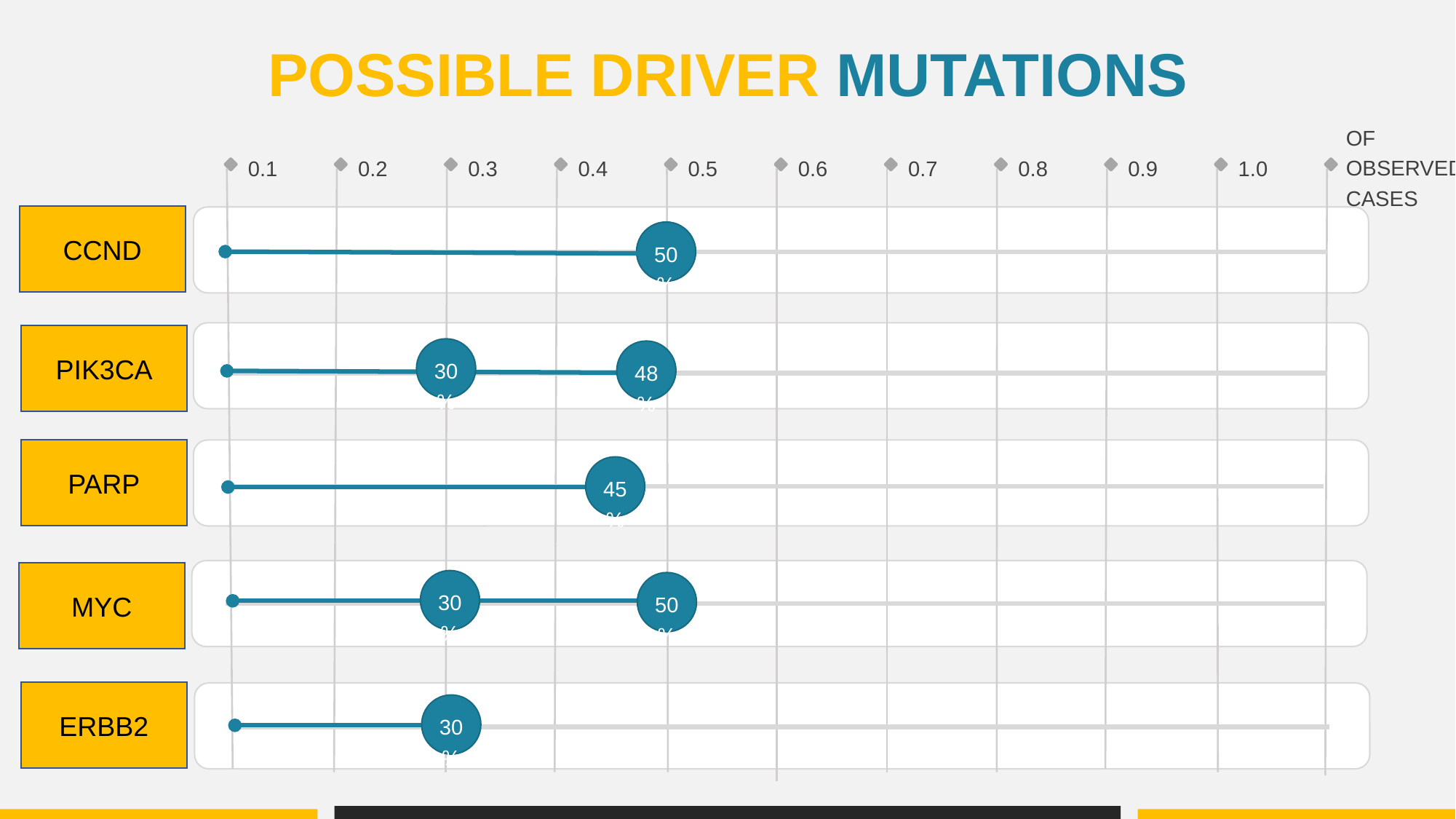

POSSIBLE DRIVER MUTATIONS
OF OBSERVED CASES

0.1

0.2

0.3

0.4

0.5

0.6

0.7

0.8

0.9

1.0

CCND

50%

PIK3CA
30%
48%
PARP

45%

MYC
30%
50%

ERBB2

30%